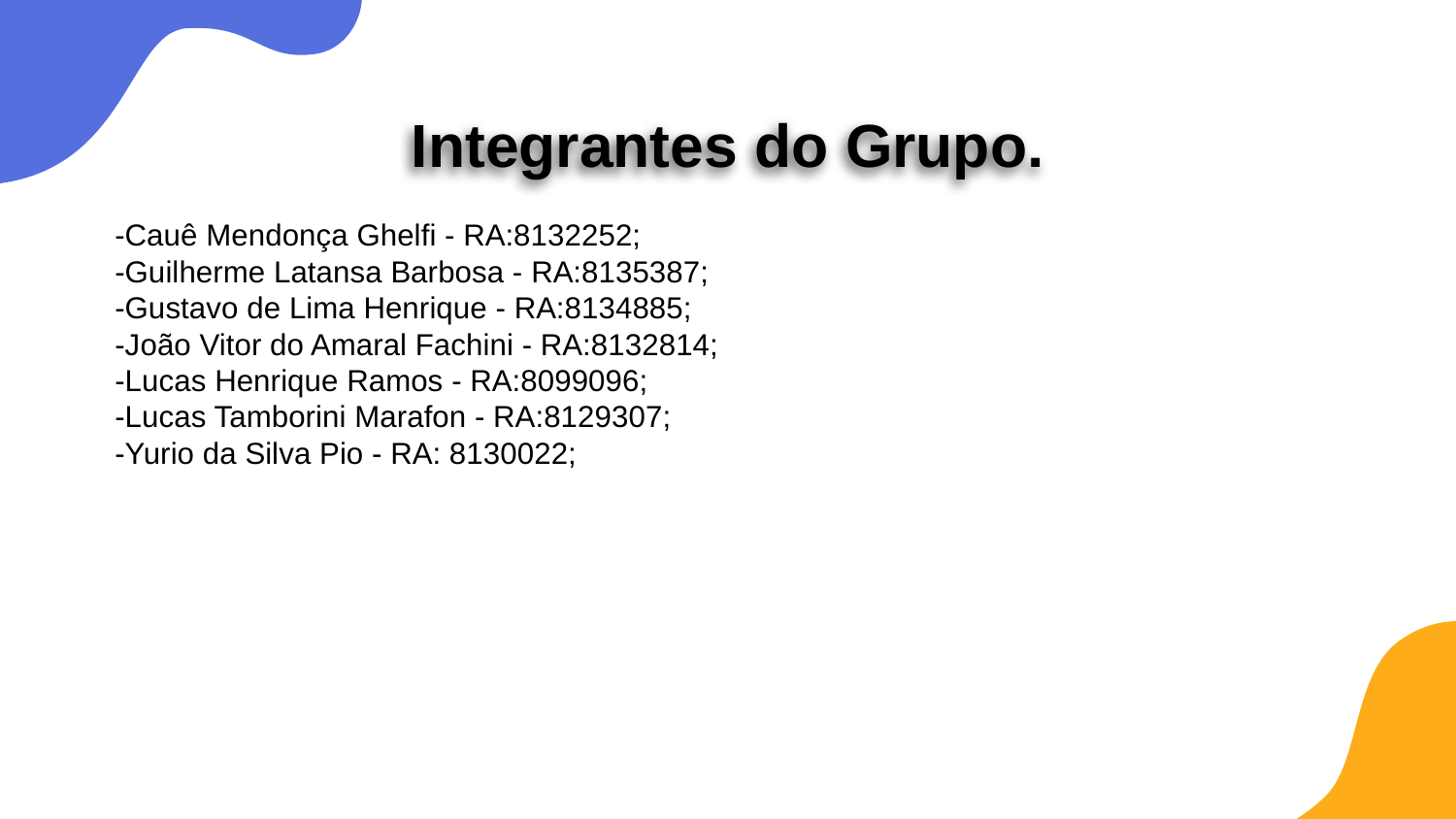

# Integrantes do Grupo.
-Cauê Mendonça Ghelfi - RA:8132252;
-Guilherme Latansa Barbosa - RA:8135387;
-Gustavo de Lima Henrique - RA:8134885;
-João Vitor do Amaral Fachini - RA:8132814;
-Lucas Henrique Ramos - RA:8099096;
-Lucas Tamborini Marafon - RA:8129307;
-Yurio da Silva Pio - RA: 8130022;